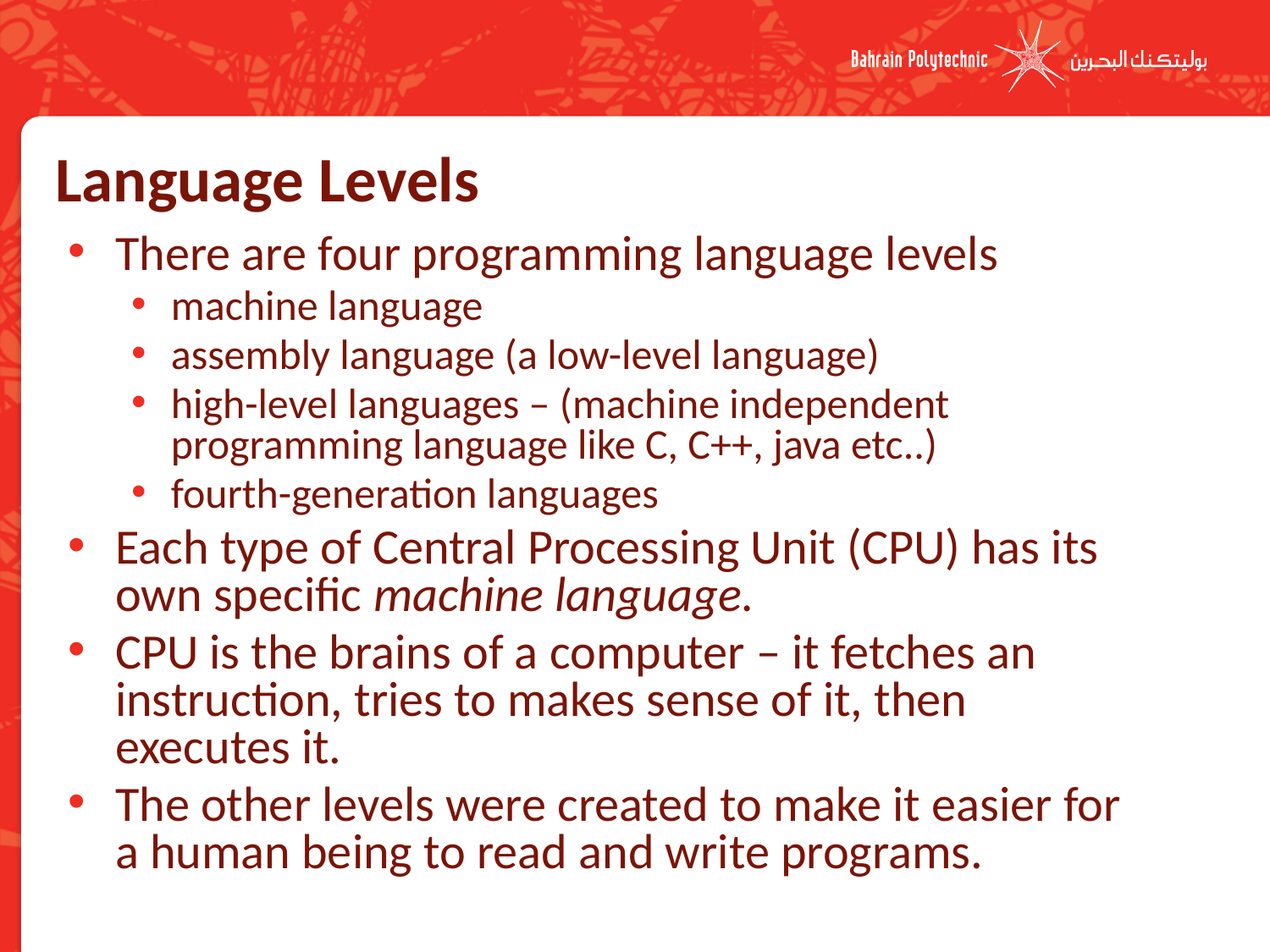

# Language Levels
There are four programming language levels
machine language
assembly language (a low-level language)
high-level languages – (machine independent programming language like C, C++, java etc..)
fourth-generation languages
Each type of Central Processing Unit (CPU) has its own specific machine language.
CPU is the brains of a computer – it fetches an instruction, tries to makes sense of it, then executes it.
The other levels were created to make it easier for a human being to read and write programs.